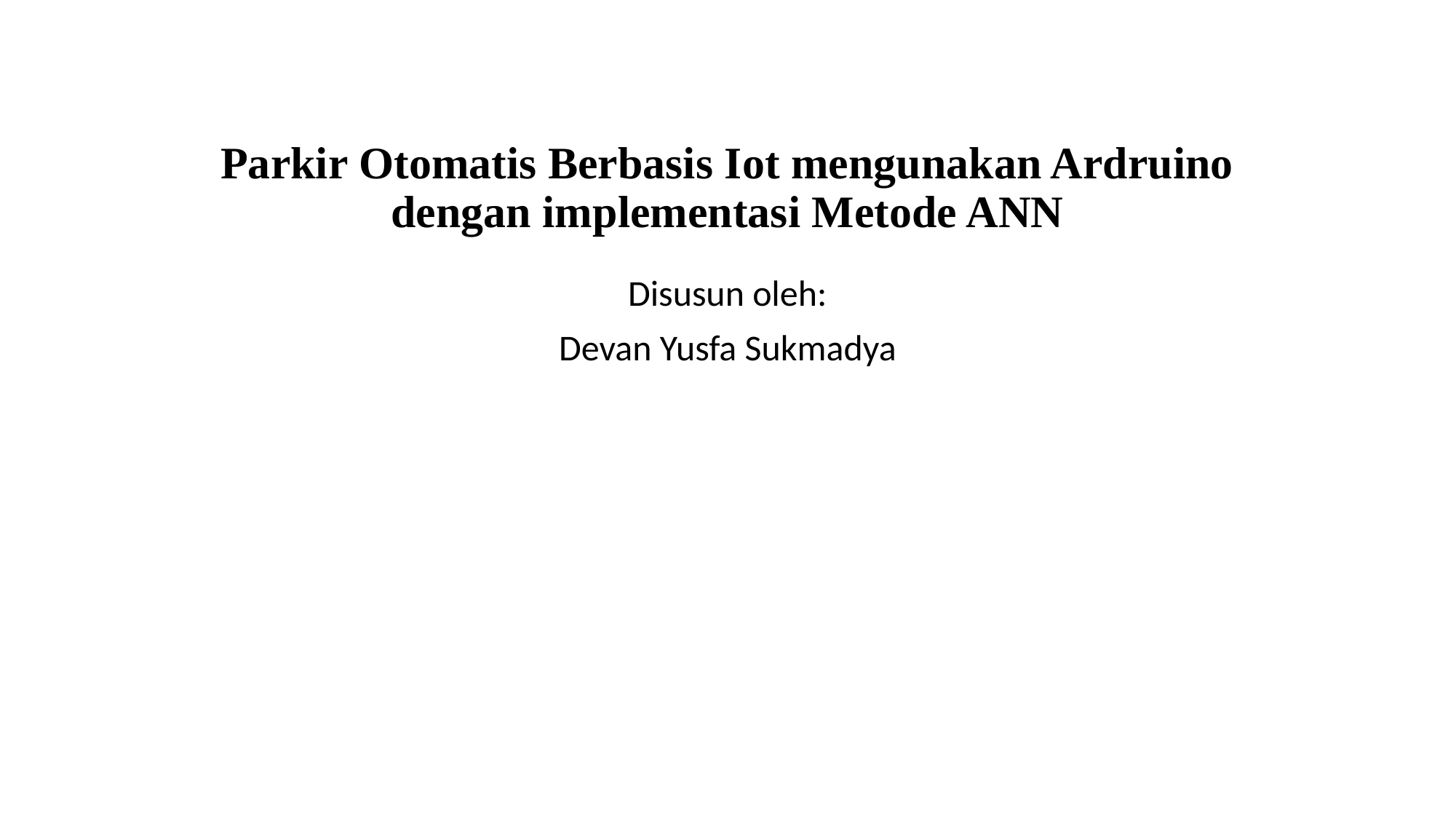

# Parkir Otomatis Berbasis Iot mengunakan Ardruino dengan implementasi Metode ANN
Disusun oleh:
Devan Yusfa Sukmadya